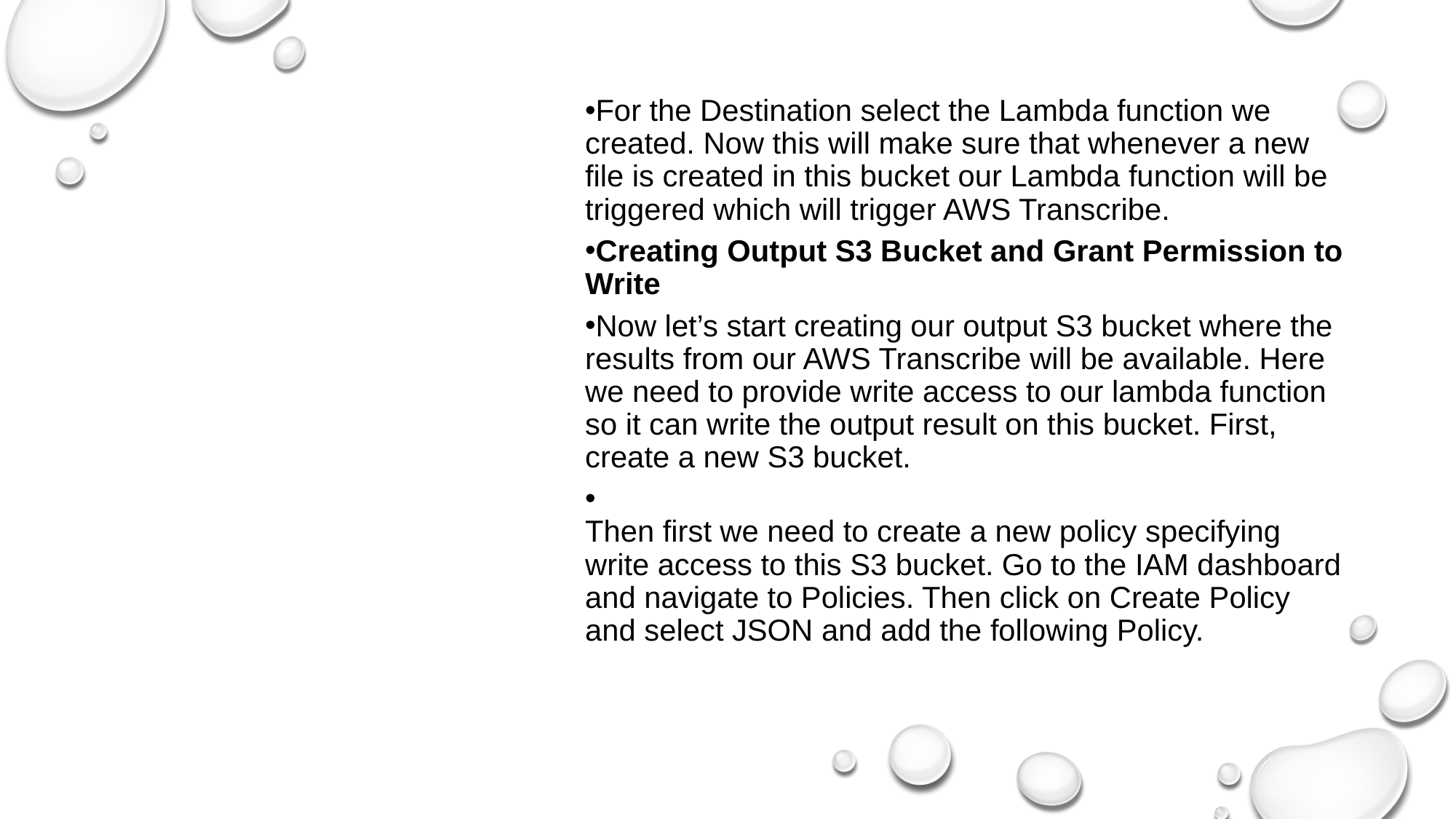

For the Destination select the Lambda function we created. Now this will make sure that whenever a new file is created in this bucket our Lambda function will be triggered which will trigger AWS Transcribe.
Creating Output S3 Bucket and Grant Permission to Write
Now let’s start creating our output S3 bucket where the results from our AWS Transcribe will be available. Here we need to provide write access to our lambda function so it can write the output result on this bucket. First, create a new S3 bucket.
Then first we need to create a new policy specifying write access to this S3 bucket. Go to the IAM dashboard and navigate to Policies. Then click on Create Policy and select JSON and add the following Policy.